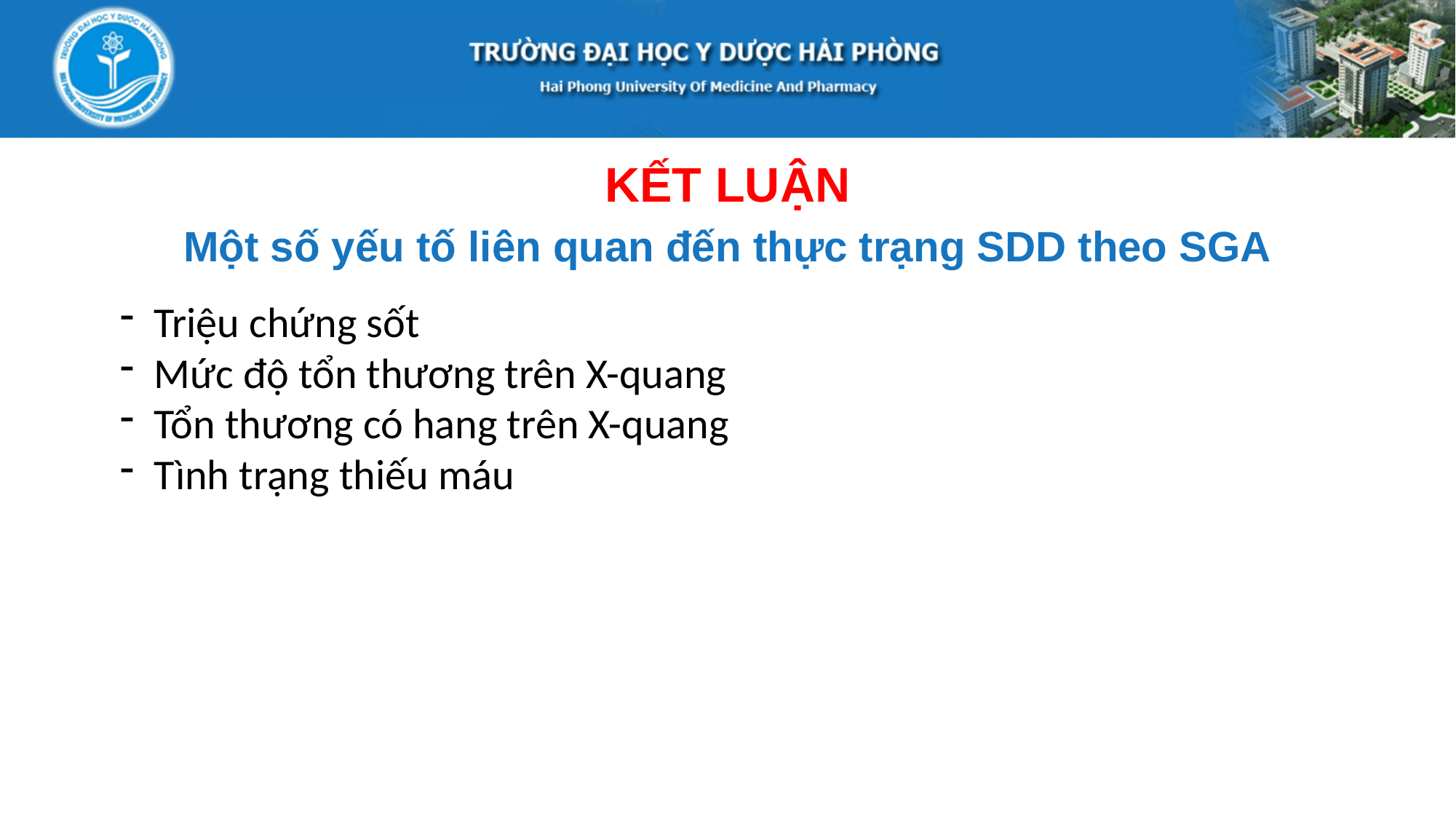

KẾT LUẬN
Một số yếu tố liên quan đến thực trạng SDD theo SGA
Triệu chứng sốt
Mức độ tổn thương trên X-quang
Tổn thương có hang trên X-quang
Tình trạng thiếu máu